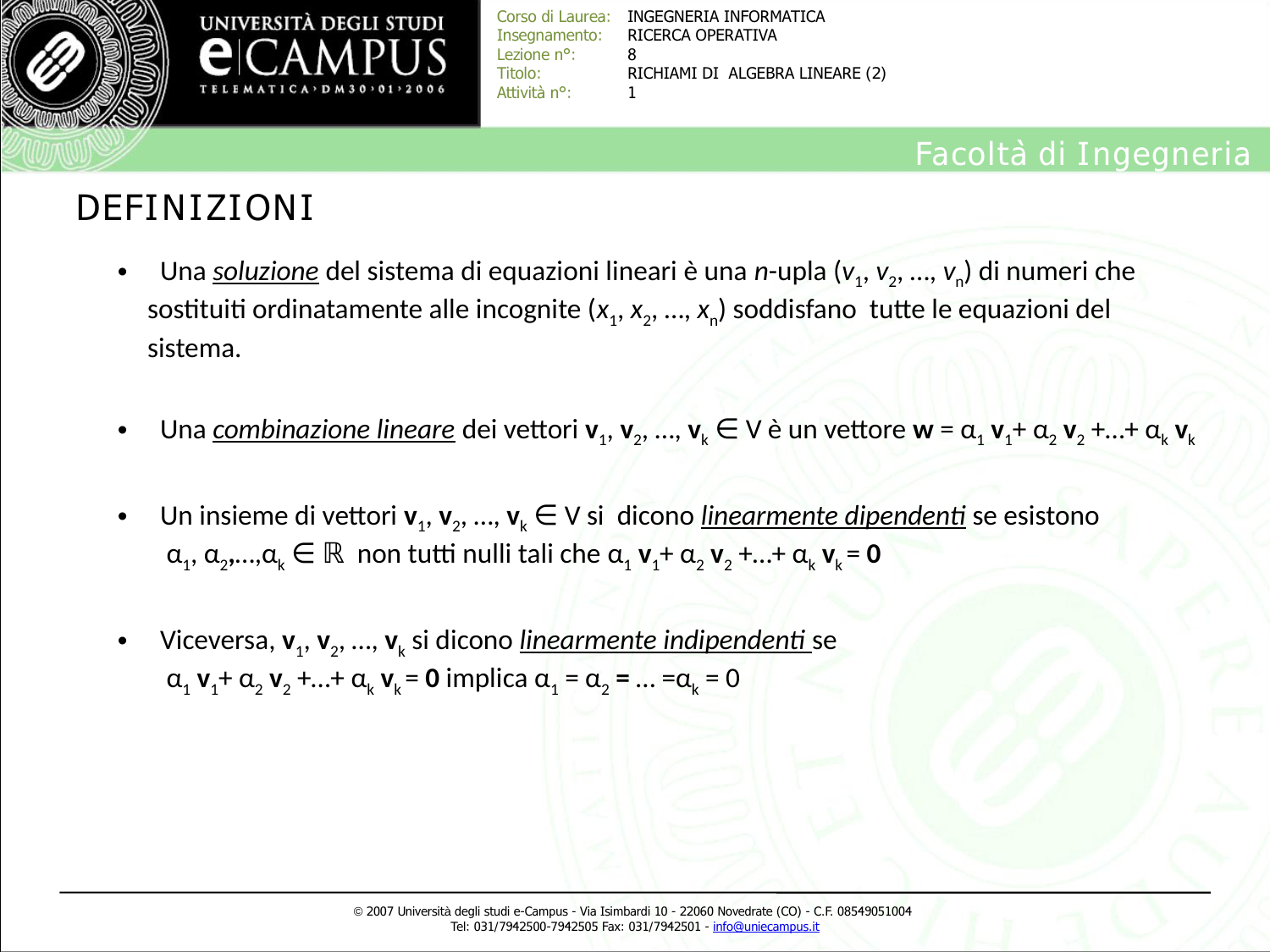

# DEFINIZIONI
  Una soluzione del sistema di equazioni lineari è una n-upla (v1, v2, …, vn) di numeri che sostituiti ordinatamente alle incognite (x1, x2, …, xn) soddisfano  tutte le equazioni del sistema.

  Una combinazione lineare dei vettori v1, v2, …, vk ∈ V è un vettore w = α1 v1+ α2 v2 +…+ αk vk

  Un insieme di vettori v1, v2, …, vk ∈ V si  dicono linearmente dipendenti se esistono
   α1, α2,…,αk ∈ ℝ  non tutti nulli tali che α1 v1+ α2 v2 +…+ αk vk = 0

  Viceversa, v1, v2, …, vk si dicono linearmente indipendenti se
   α1 v1+ α2 v2 +…+ αk vk = 0 implica α1 = α2 = … =αk = 0